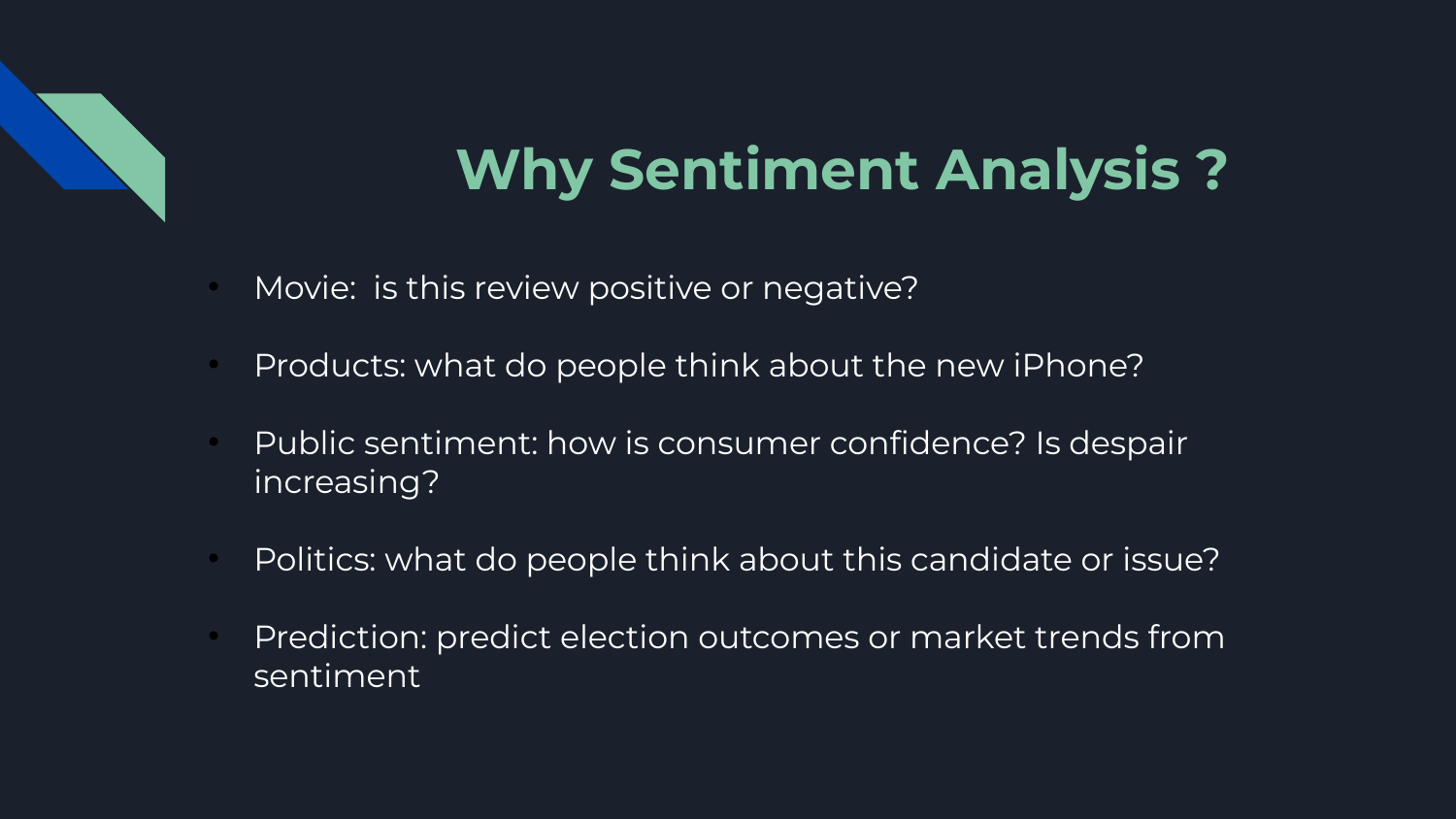

Why Sentiment Analysis ?

Movie:  is this review positive or negative?

Products: what do people think about the new iPhone?

Public sentiment: how is consumer confidence? Is despair increasing?

Politics: what do people think about this candidate or issue?

Prediction: predict election outcomes or market trends from sentiment